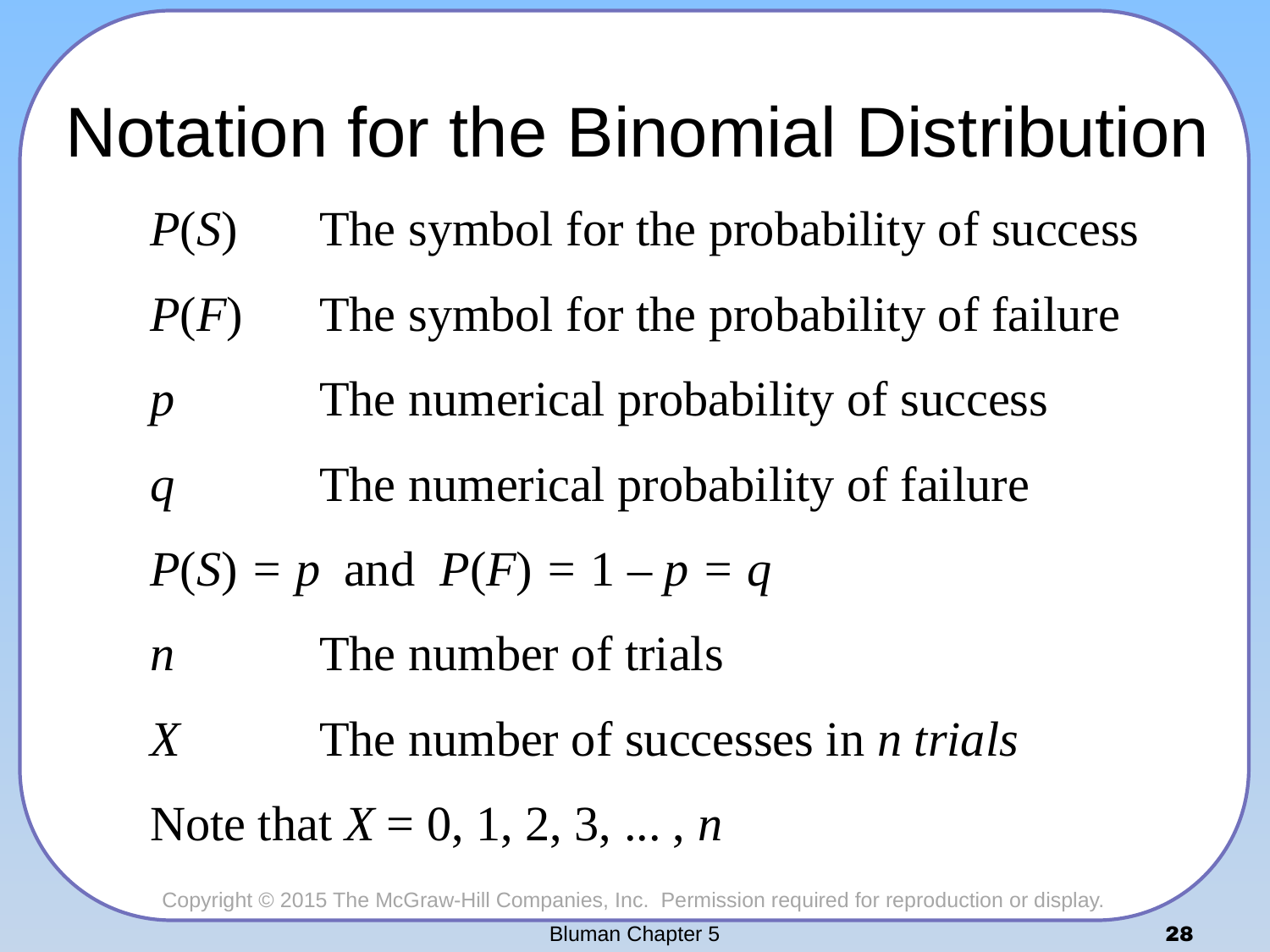

# Notation for the Binomial Distribution
P(S)
P(F)
p
q
P(S) = p
n
X
Note that X = 0, 1, 2, 3, ... , n
The symbol for the probability of success
The symbol for the probability of failure
The numerical probability of success
The numerical probability of failure
  and  P(F) = 1 – p = q
The number of trials
The number of successes in n trials

Bluman Chapter 5
28